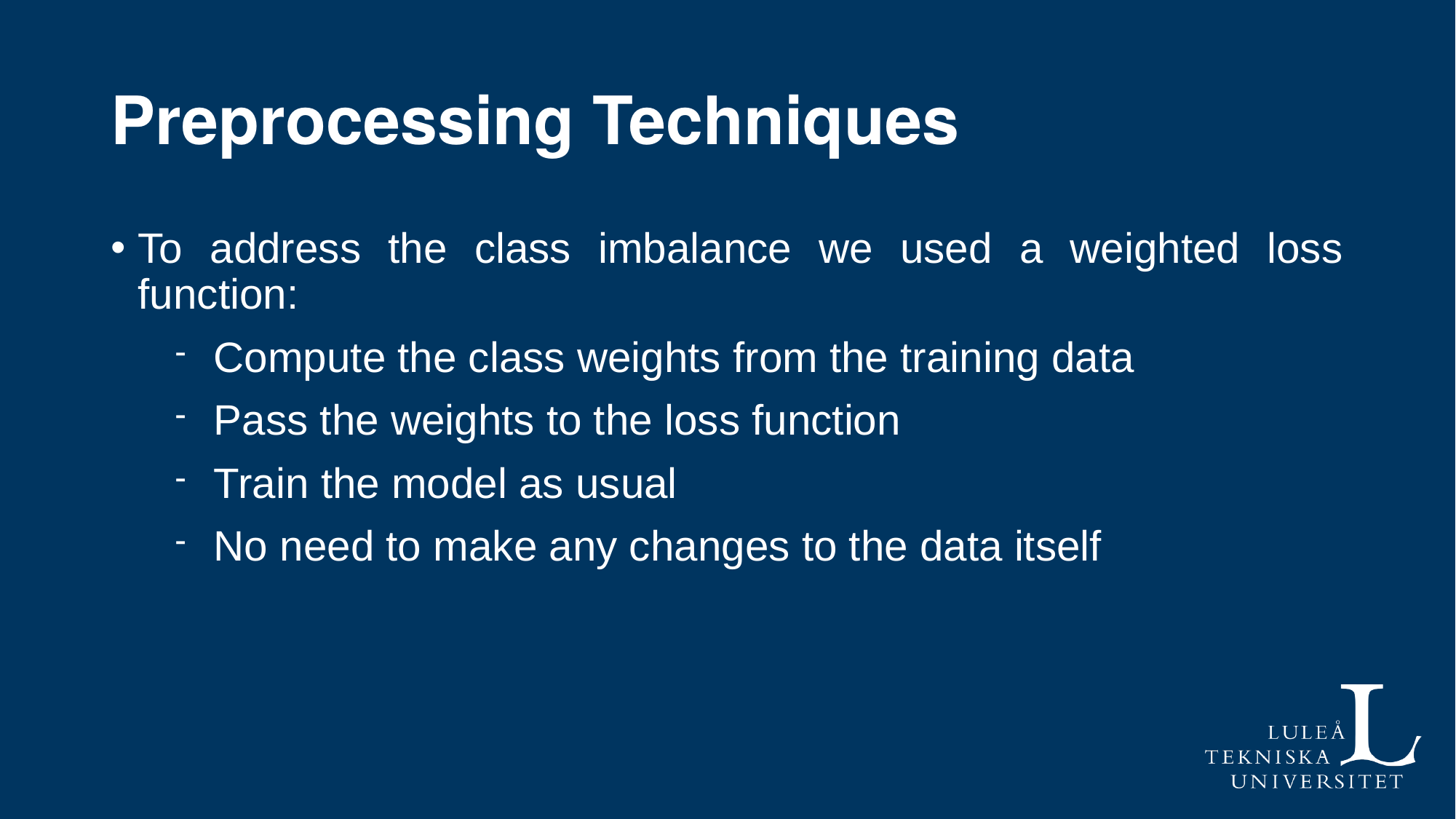

# Preprocessing Techniques
To address the class imbalance we used a weighted loss function:
Compute the class weights from the training data
Pass the weights to the loss function
Train the model as usual
No need to make any changes to the data itself